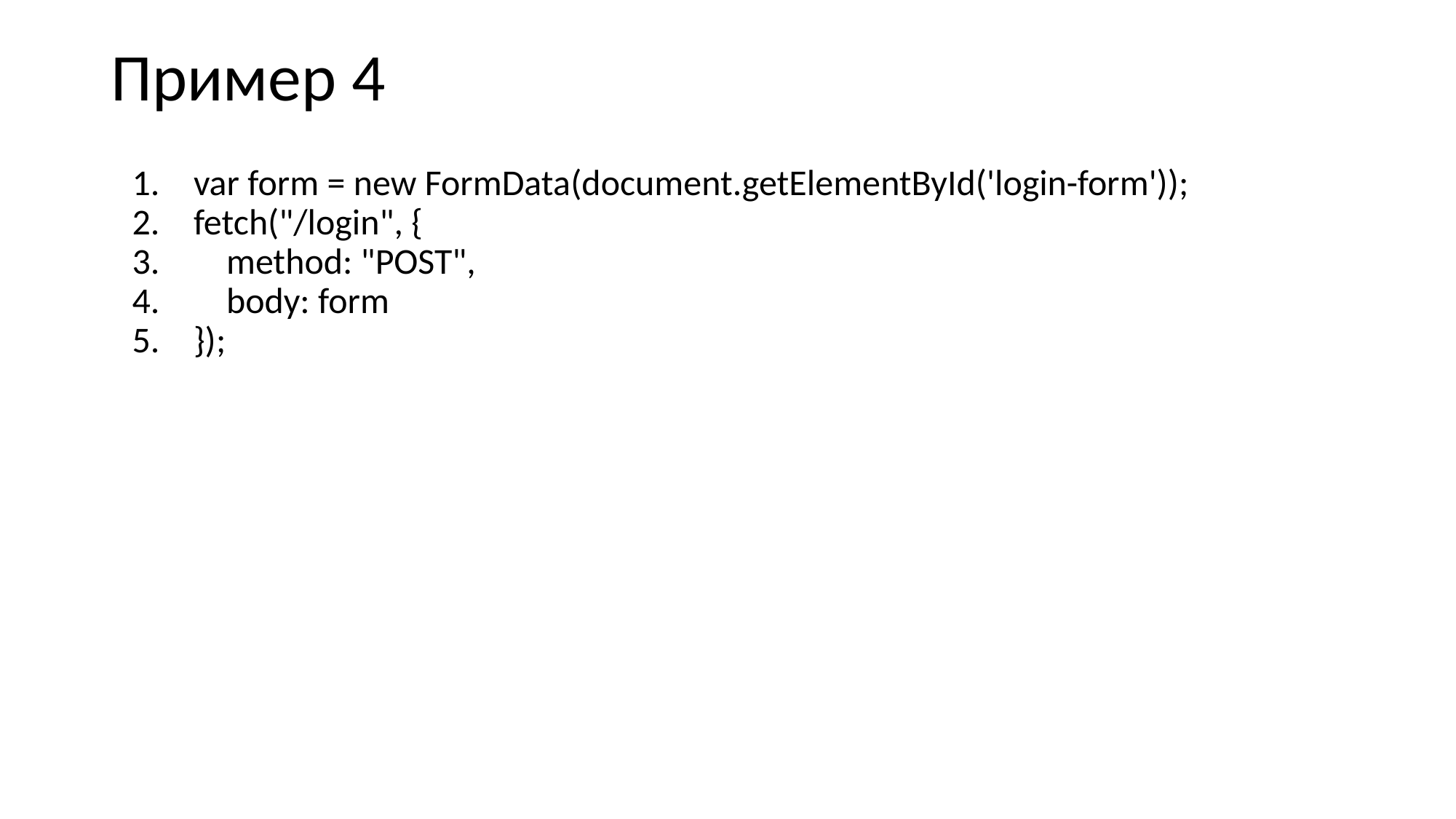

# Пример 4
var form = new FormData(document.getElementById('login-form'));
fetch("/login", {
    method: "POST",
    body: form
});